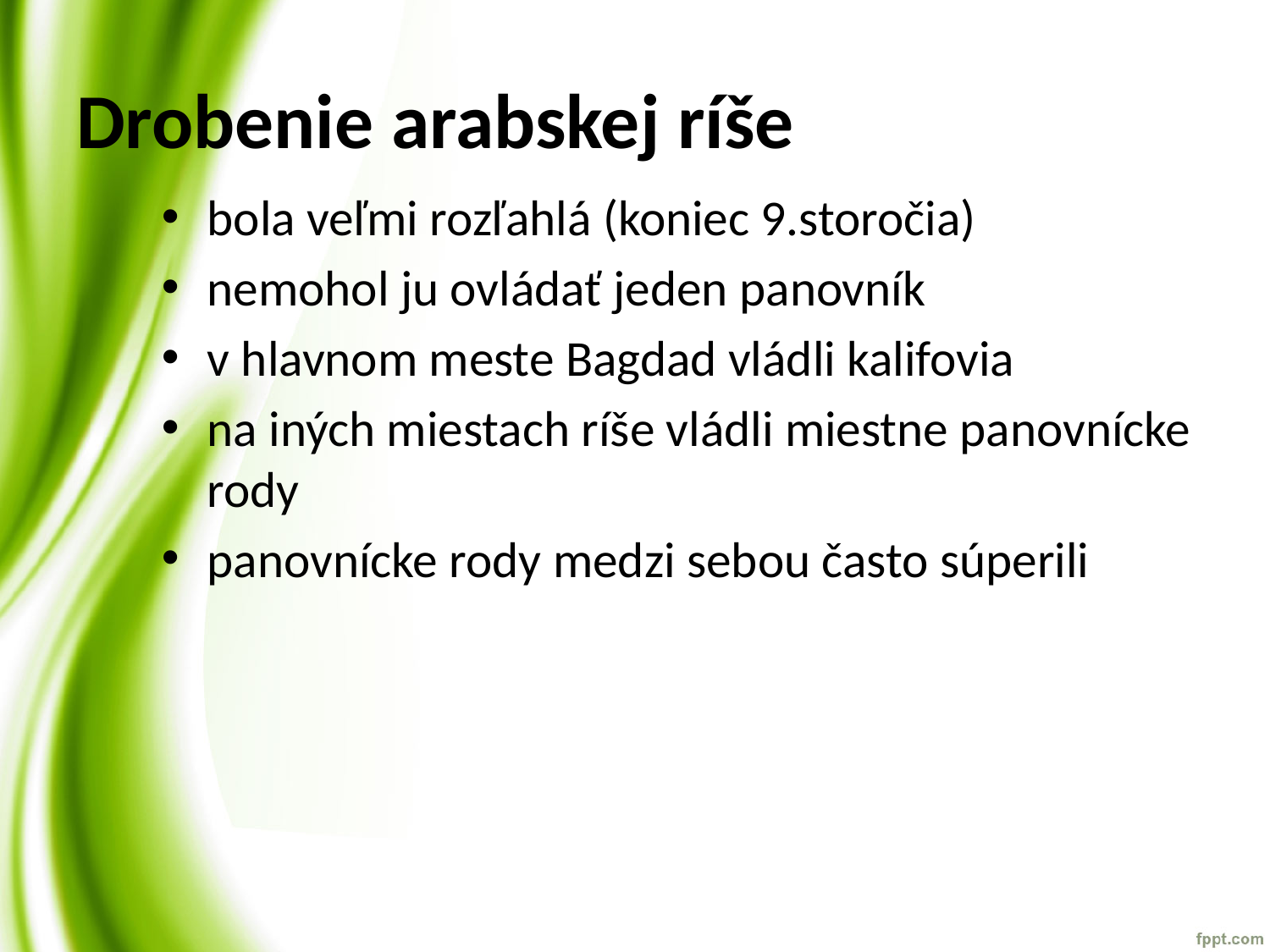

# Drobenie arabskej ríše
bola veľmi rozľahlá (koniec 9.storočia)
nemohol ju ovládať jeden panovník
v hlavnom meste Bagdad vládli kalifovia
na iných miestach ríše vládli miestne panovnícke rody
panovnícke rody medzi sebou často súperili